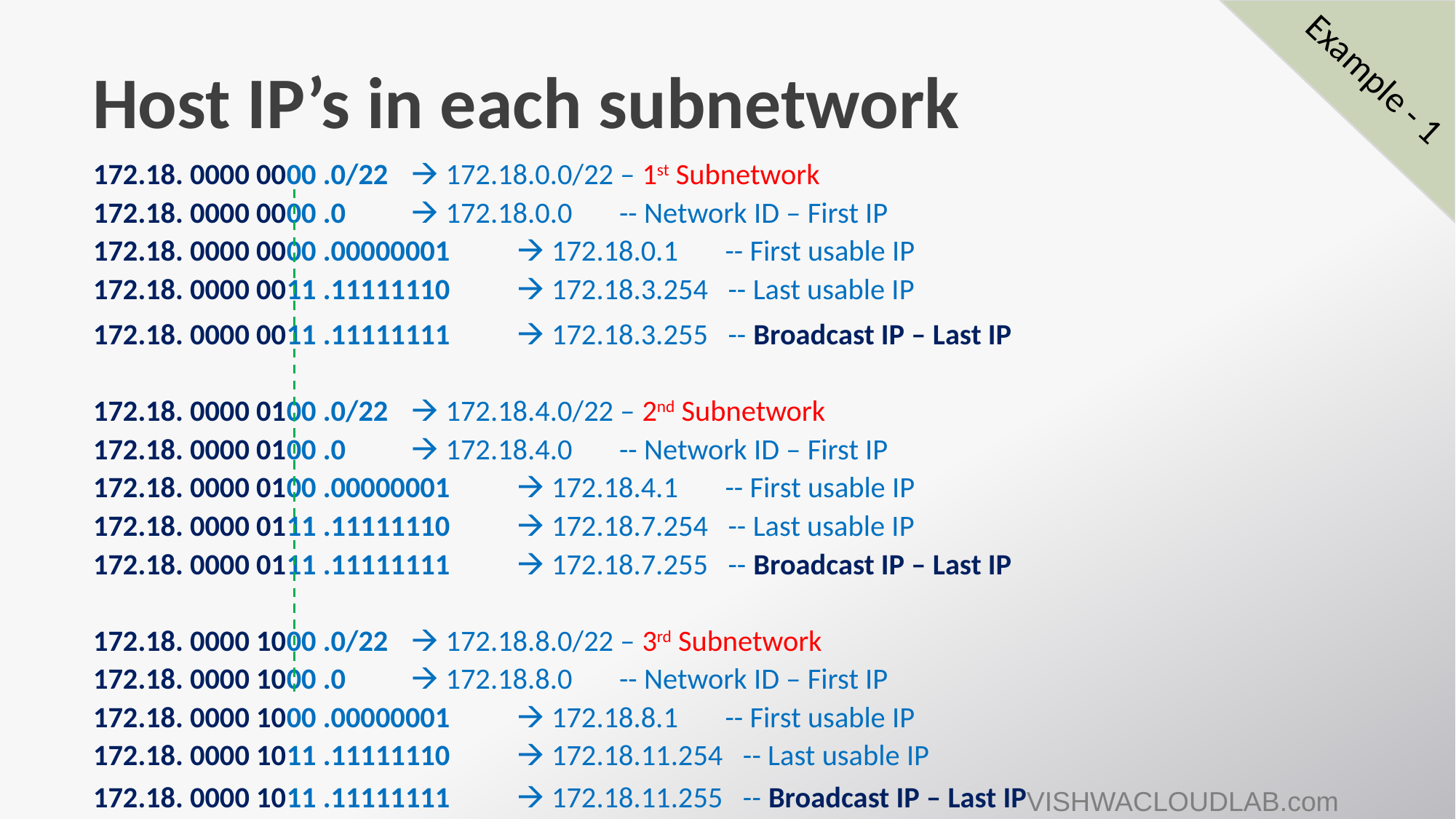

# Host IP’s in each subnetwork
Example - 1
172.18. 0000 0000 .0/22 		🡪 172.18.0.0/22 – 1st Subnetwork
172.18. 0000 0000 .0      		🡪 172.18.0.0       -- Network ID – First IP
172.18. 0000 0000 .00000001      	🡪 172.18.0.1       -- First usable IP
172.18. 0000 0011 .11111110      	🡪 172.18.3.254   -- Last usable IP
172.18. 0000 0011 .11111111      	🡪 172.18.3.255   -- Broadcast IP – Last IP

172.18. 0000 0100 .0/22 		🡪 172.18.4.0/22 – 2nd Subnetwork
172.18. 0000 0100 .0      		🡪 172.18.4.0       -- Network ID – First IP
172.18. 0000 0100 .00000001      	🡪 172.18.4.1       -- First usable IP
172.18. 0000 0111 .11111110      	🡪 172.18.7.254   -- Last usable IP
172.18. 0000 0111 .11111111      	🡪 172.18.7.255   -- Broadcast IP – Last IP

172.18. 0000 1000 .0/22 		🡪 172.18.8.0/22 – 3rd Subnetwork
172.18. 0000 1000 .0    		🡪 172.18.8.0       -- Network ID – First IP
172.18. 0000 1000 .00000001      	🡪 172.18.8.1       -- First usable IP
172.18. 0000 1011 .11111110      	🡪 172.18.11.254   -- Last usable IP
172.18. 0000 1011 .11111111      	🡪 172.18.11.255   -- Broadcast IP – Last IP